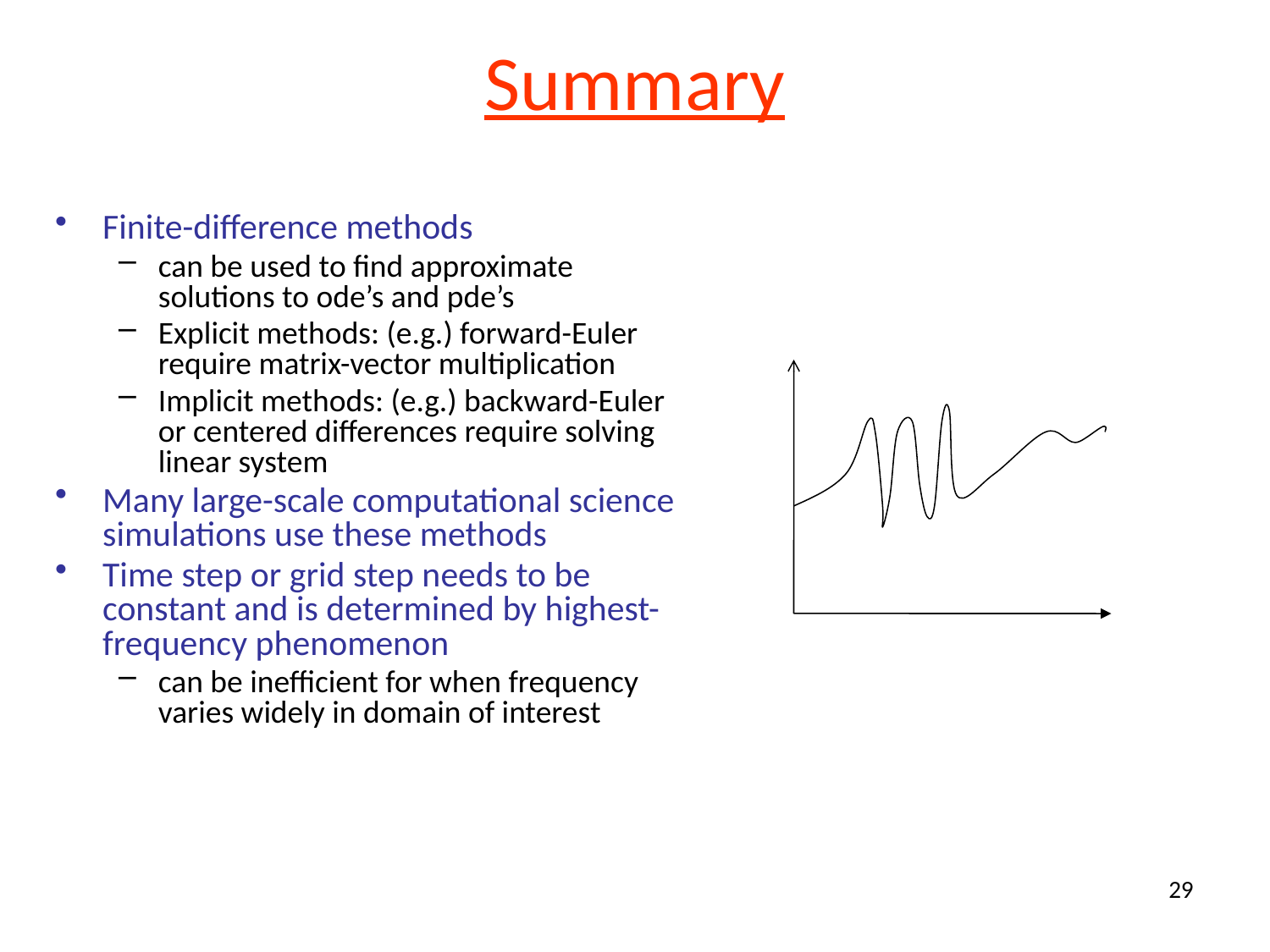

# Summary
Finite-difference methods
can be used to find approximate solutions to ode’s and pde’s
Explicit methods: (e.g.) forward-Euler require matrix-vector multiplication
Implicit methods: (e.g.) backward-Euler or centered differences require solving linear system
Many large-scale computational science simulations use these methods
Time step or grid step needs to be constant and is determined by highest-frequency phenomenon
can be inefficient for when frequency varies widely in domain of interest

29